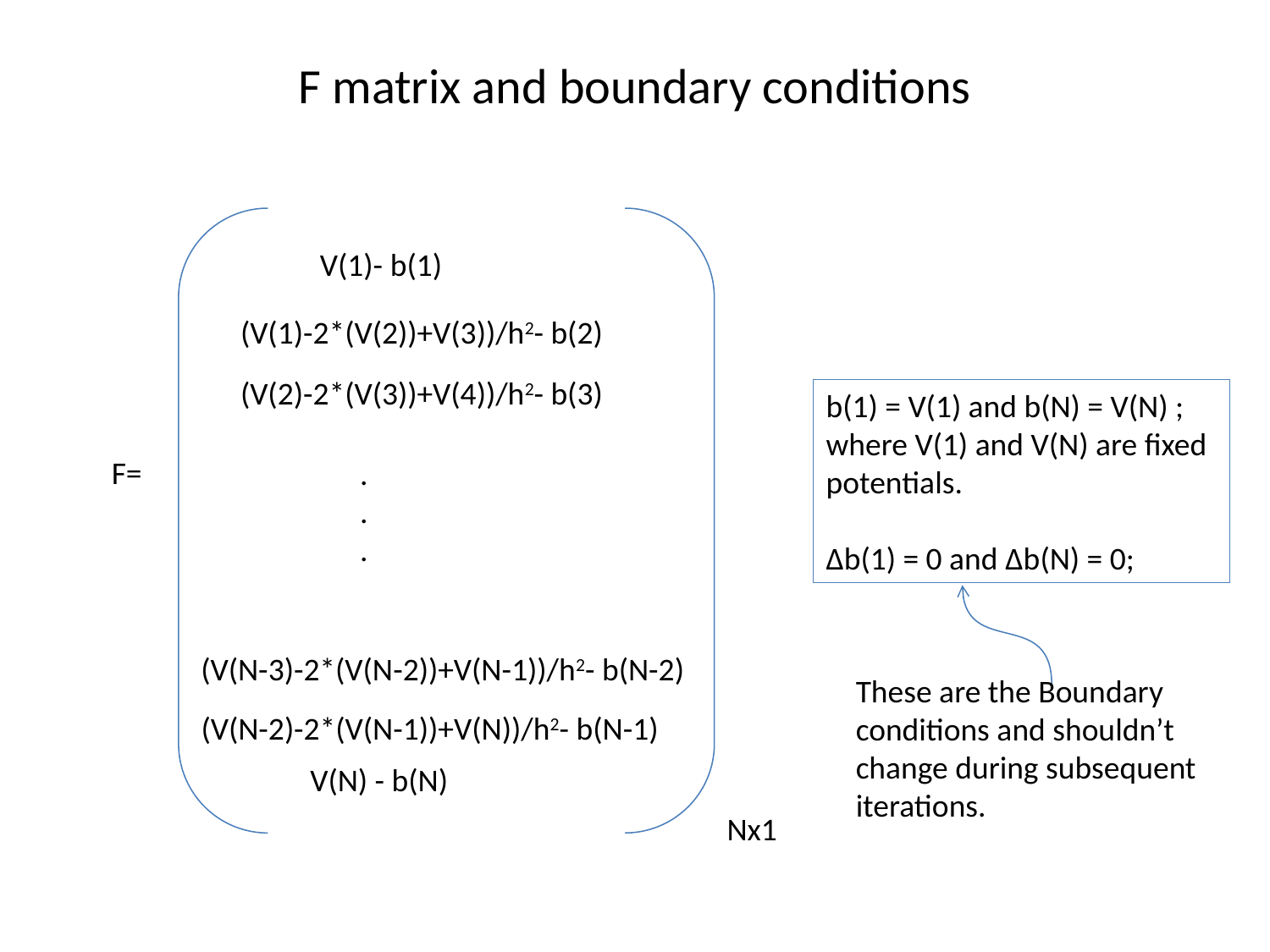

# F matrix and boundary conditions

V(1)- b(1)
(V(1)-2*(V(2))+V(3))/h2- b(2)
(V(2)-2*(V(3))+V(4))/h2- b(3)
b(1) = V(1) and b(N) = V(N) ;
where V(1) and V(N) are fixed potentials.

Δb(1) = 0 and Δb(N) = 0;
F=
.
.
.
(V(N-3)-2*(V(N-2))+V(N-1))/h2- b(N-2)
These are the Boundary conditions and shouldn’t change during subsequent iterations.
(V(N-2)-2*(V(N-1))+V(N))/h2- b(N-1)
V(N) - b(N)
Nx1